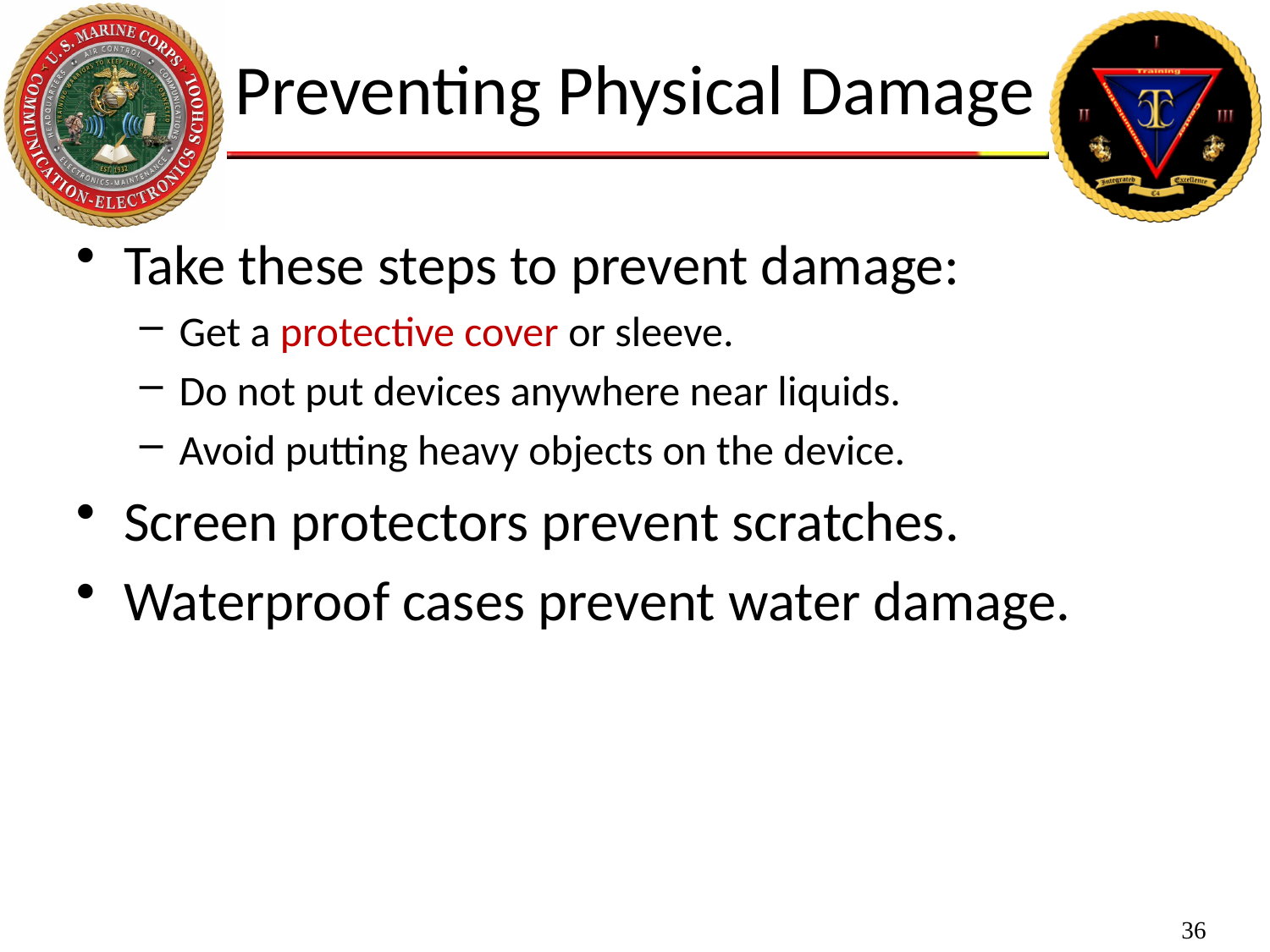

# Preventing Physical Damage
Take these steps to prevent damage:
Get a protective cover or sleeve.
Do not put devices anywhere near liquids.
Avoid putting heavy objects on the device.
Screen protectors prevent scratches.
Waterproof cases prevent water damage.